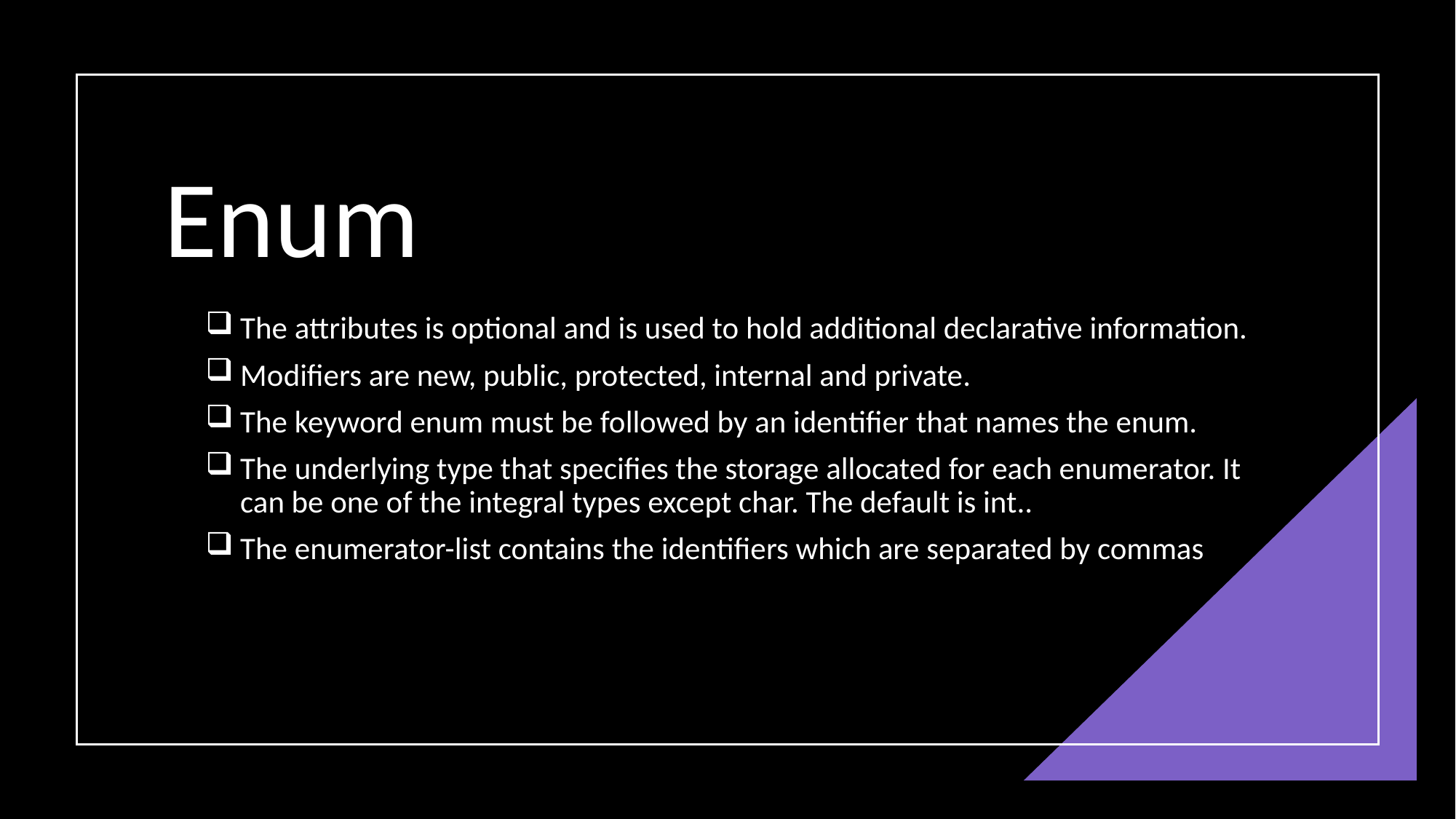

Enum
The attributes is optional and is used to hold additional declarative information.
Modifiers are new, public, protected, internal and private.
The keyword enum must be followed by an identifier that names the enum.
The underlying type that specifies the storage allocated for each enumerator. It can be one of the integral types except char. The default is int..
The enumerator-list contains the identifiers which are separated by commas